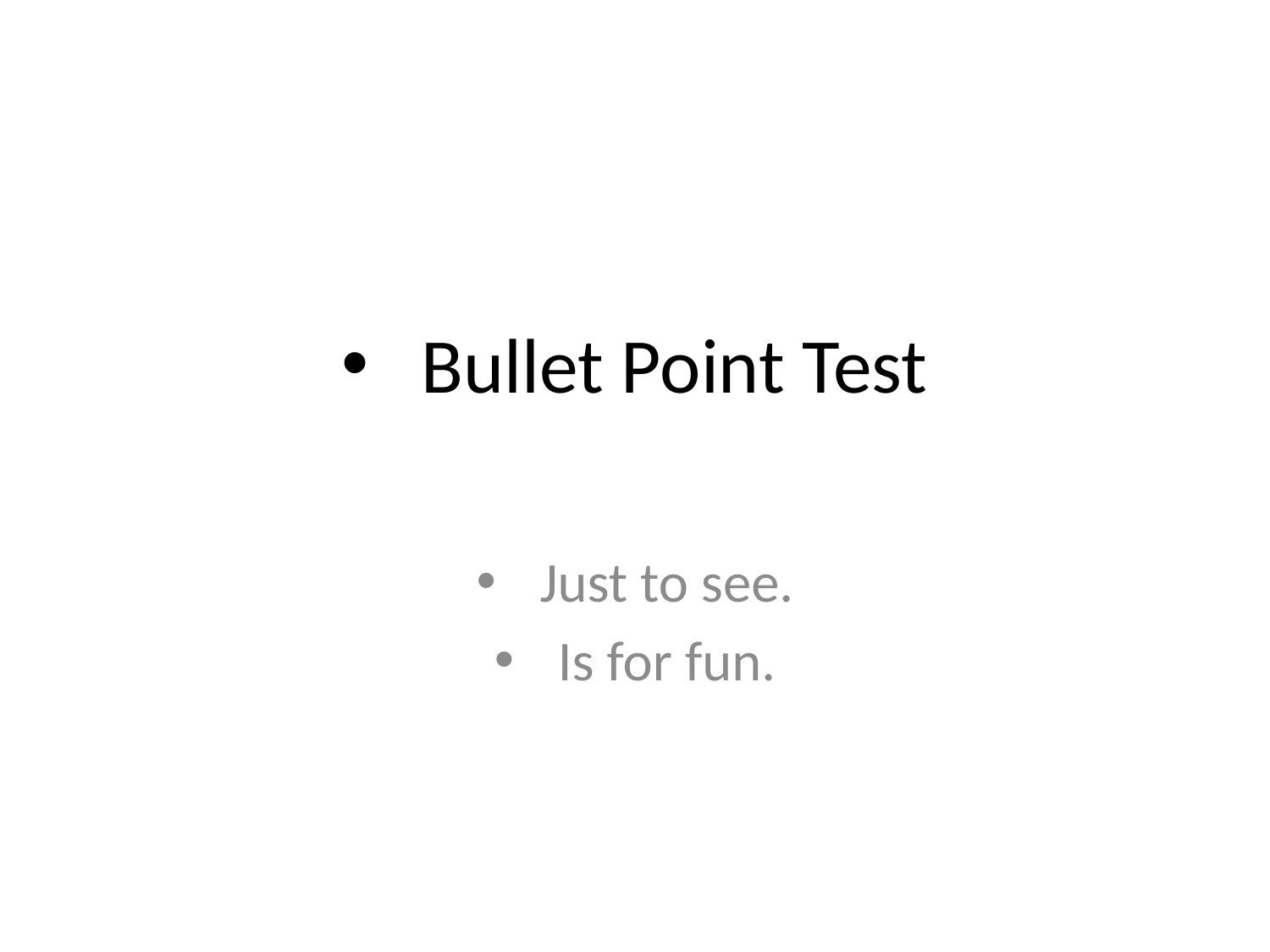

# Bullet Point Test
Just to see.
Is for fun.